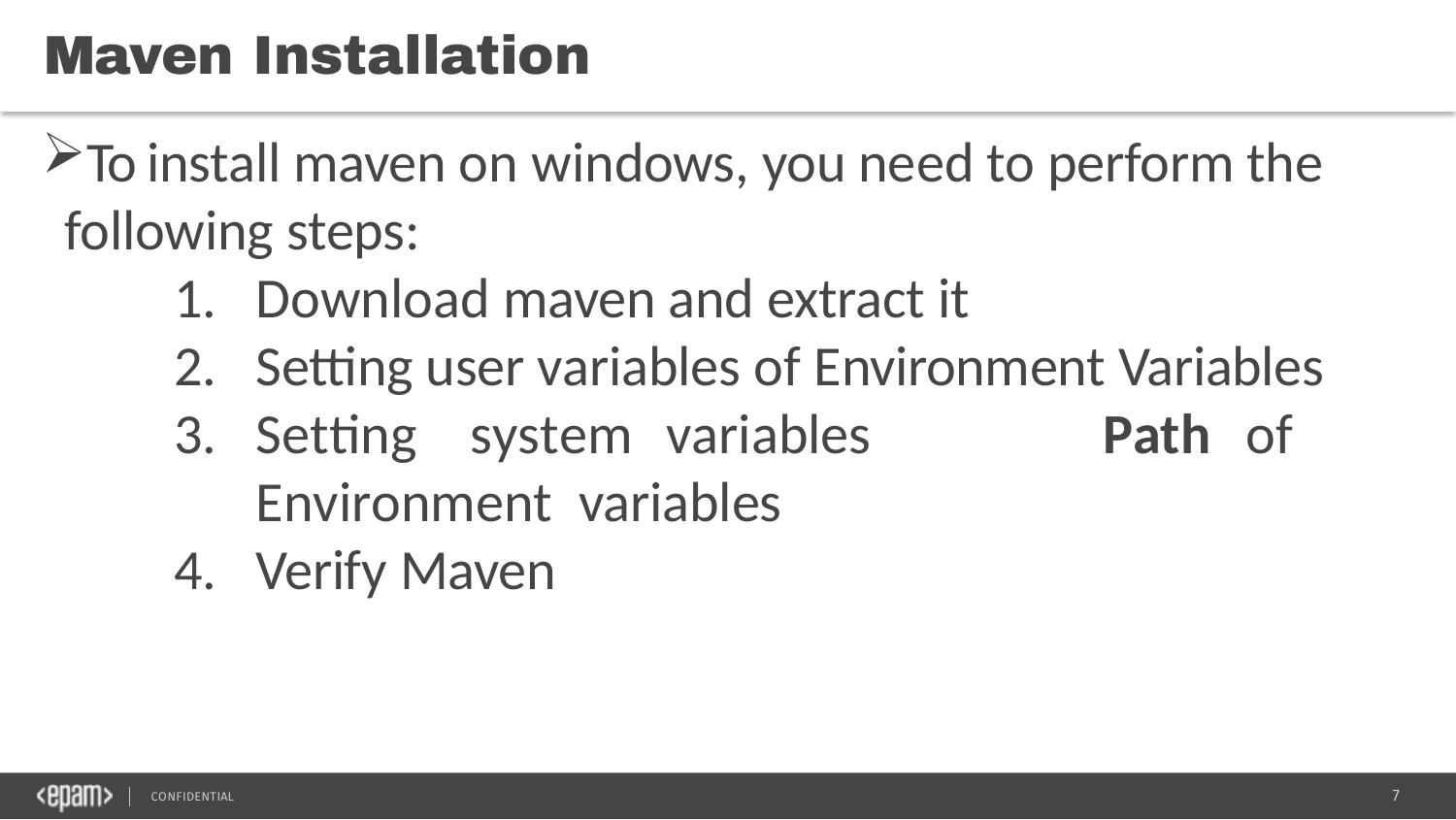

Maven Installation
To install maven on windows, you need to perform the  following steps:
Download maven and extract it
Setting user variables of Environment Variables
Setting	system	variables	Path	of	Environment  variables
Verify Maven
7
CONFIDENTIAL